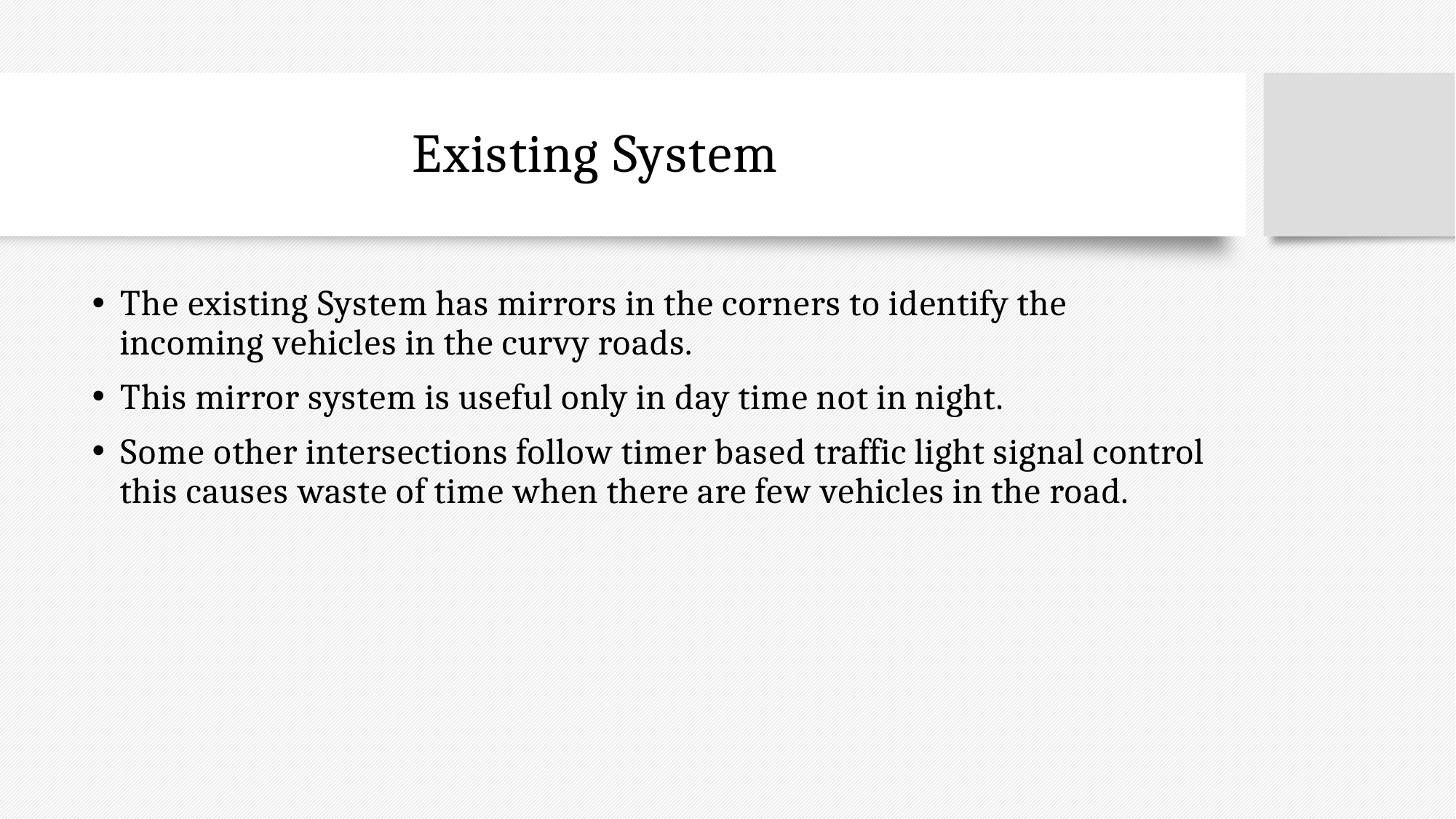

# Existing System
The existing System has mirrors in the corners to identify the incoming vehicles in the curvy roads.
This mirror system is useful only in day time not in night.
Some other intersections follow timer based traffic light signal control this causes waste of time when there are few vehicles in the road.